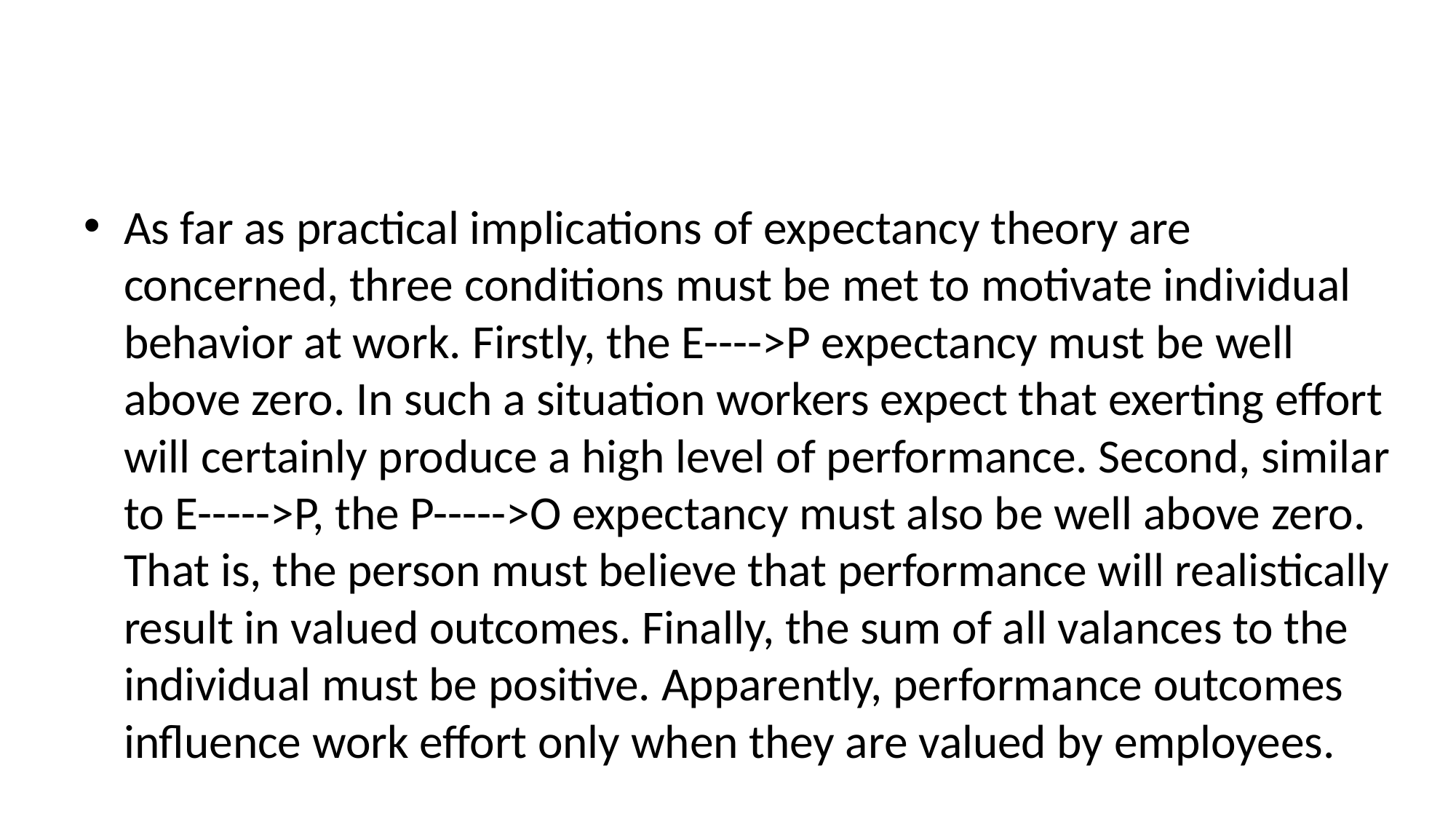

#
As far as practical implications of expectancy theory are concerned, three conditions must be met to motivate individual behavior at work. Firstly, the E---->P expectancy must be well above zero. In such a situation workers expect that exerting effort will certainly produce a high level of performance. Second, similar to E----->P, the P----->O expectancy must also be well above zero. That is, the person must believe that performance will realistically result in valued outcomes. Finally, the sum of all valances to the individual must be positive. Apparently, performance outcomes influence work effort only when they are valued by employees.